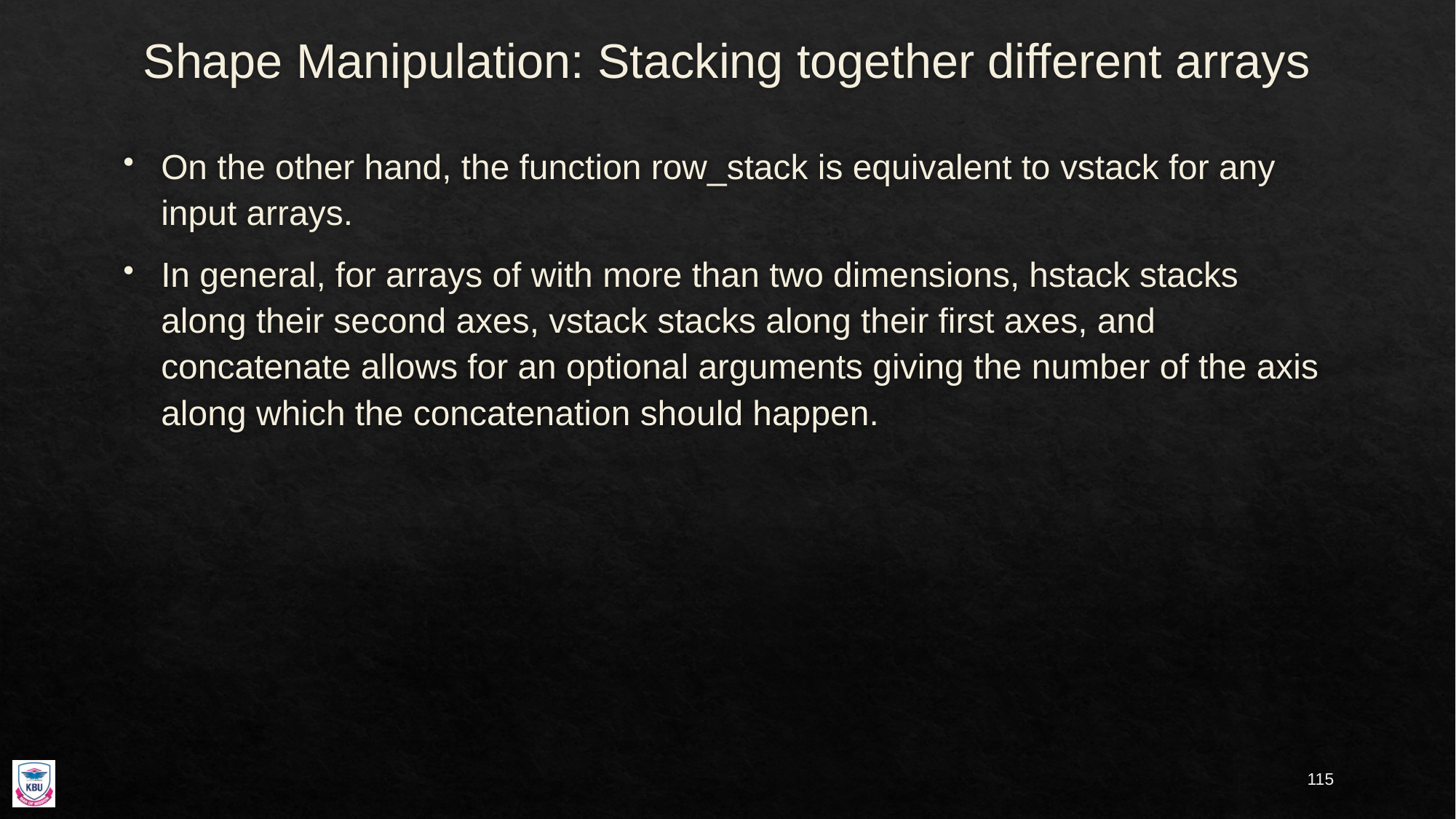

# Shape Manipulation: Stacking together different arrays
On the other hand, the function row_stack is equivalent to vstack for any input arrays.
In general, for arrays of with more than two dimensions, hstack stacks along their second axes, vstack stacks along their first axes, and concatenate allows for an optional arguments giving the number of the axis along which the concatenation should happen.
115